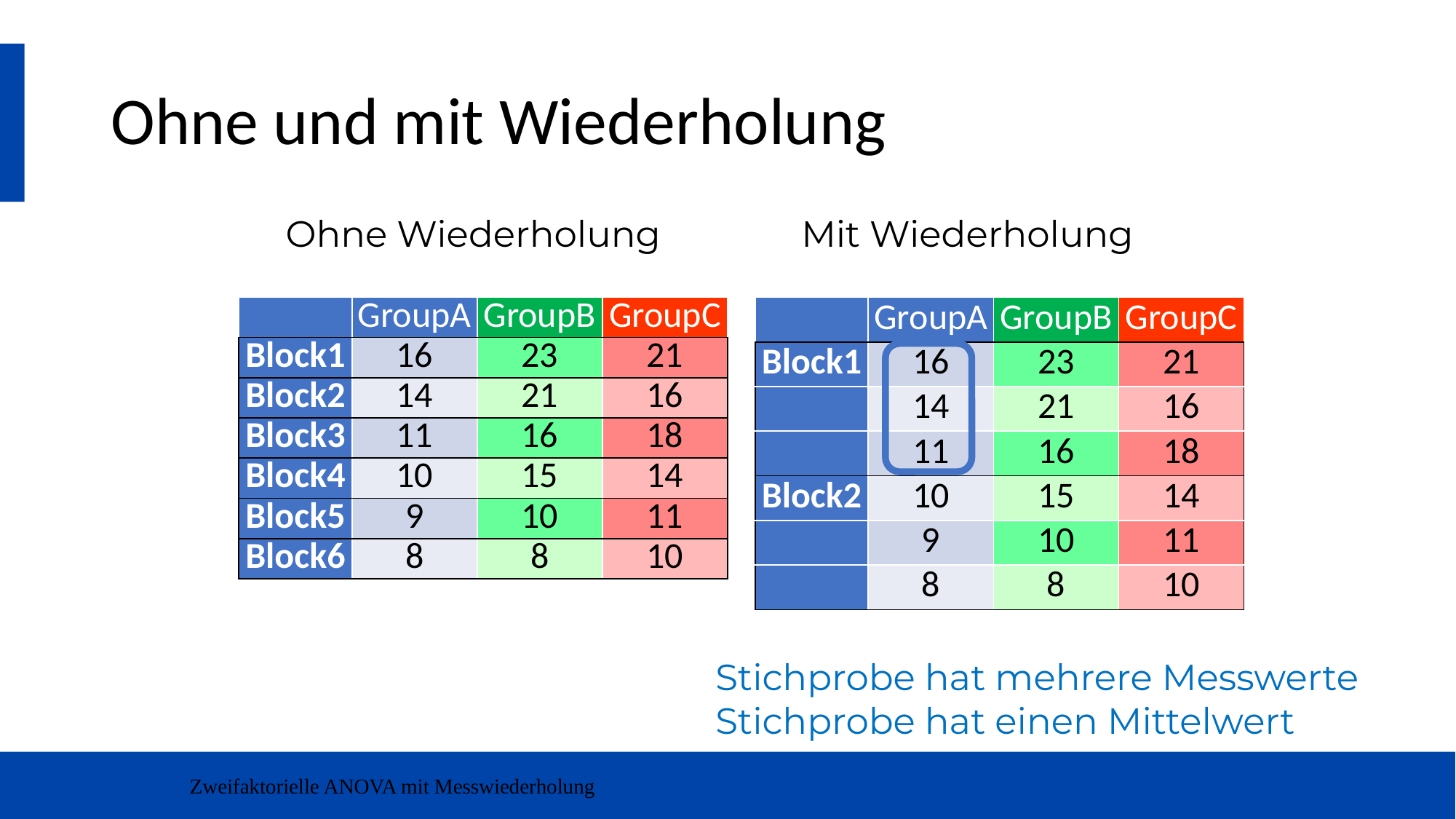

# Ohne und mit Wiederholung
Ohne Wiederholung
Mit Wiederholung
|  | GroupA | GroupB | GroupC |
| --- | --- | --- | --- |
| Block1 | 16 | 23 | 21 |
| Block2 | 14 | 21 | 16 |
| Block3 | 11 | 16 | 18 |
| Block4 | 10 | 15 | 14 |
| Block5 | 9 | 10 | 11 |
| Block6 | 8 | 8 | 10 |
|  | GroupA | GroupB | GroupC |
| --- | --- | --- | --- |
| Block1 | 16 | 23 | 21 |
|  | 14 | 21 | 16 |
|  | 11 | 16 | 18 |
| Block2 | 10 | 15 | 14 |
|  | 9 | 10 | 11 |
|  | 8 | 8 | 10 |

Stichprobe hat mehrere Messwerte
Stichprobe hat einen Mittelwert
Zweifaktorielle ANOVA mit Messwiederholung